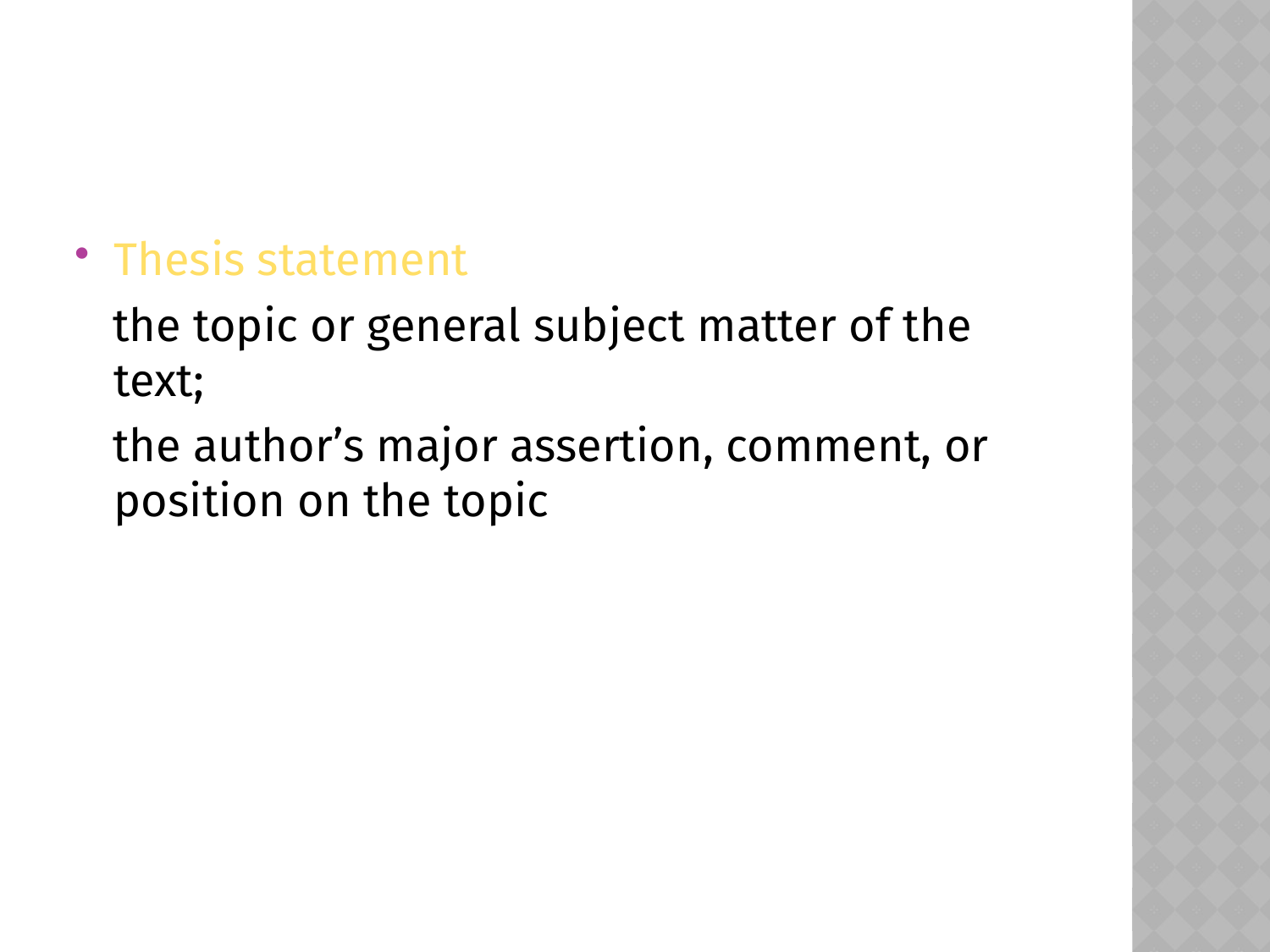

#
Thesis statement
   the topic or general subject matter of the text;
   the author’s major assertion, comment, or position on the topic